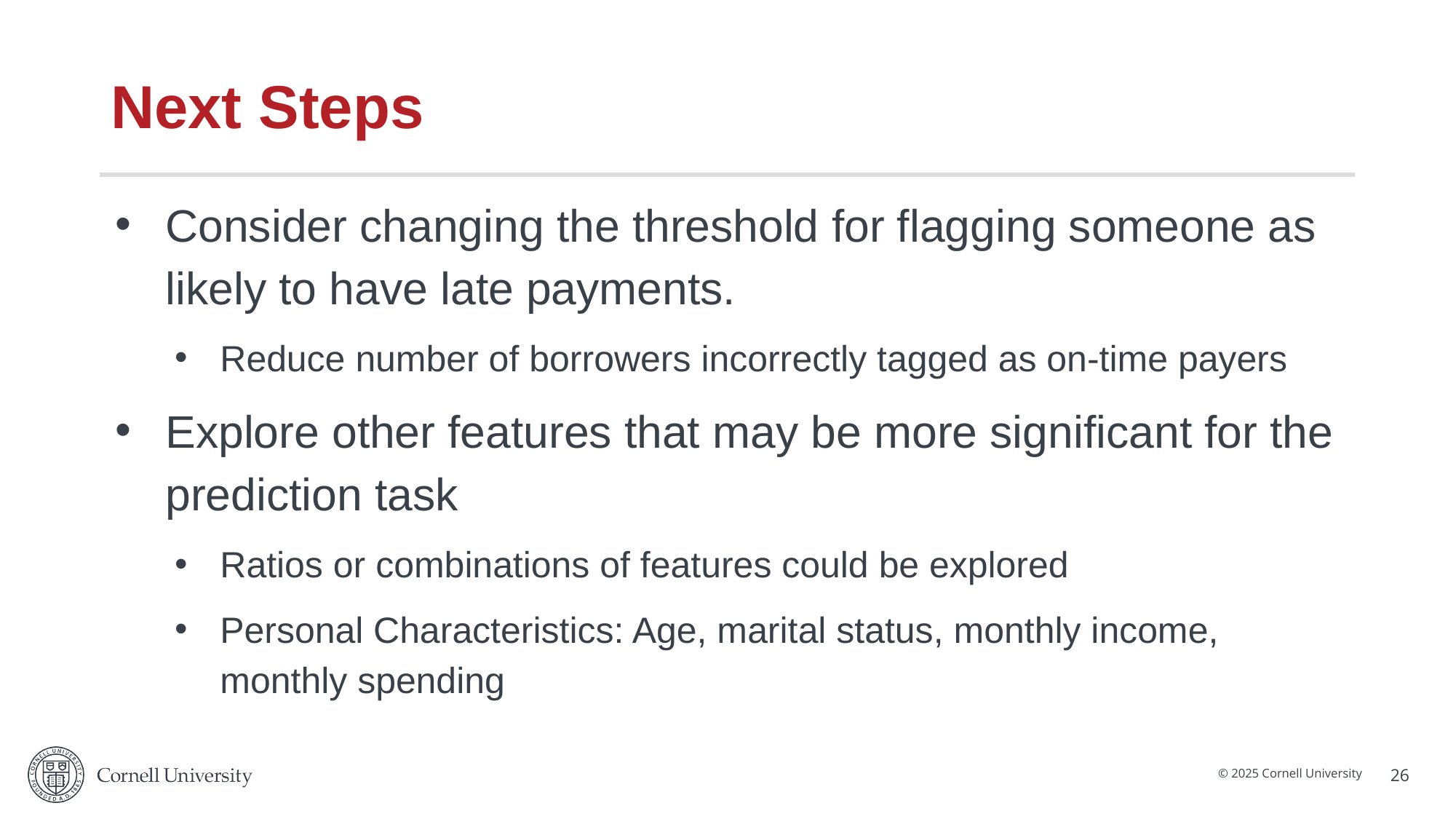

# Next Steps
Consider changing the threshold for flagging someone as likely to have late payments.
Reduce number of borrowers incorrectly tagged as on-time payers
Explore other features that may be more significant for the prediction task
Ratios or combinations of features could be explored
Personal Characteristics: Age, marital status, monthly income, monthly spending